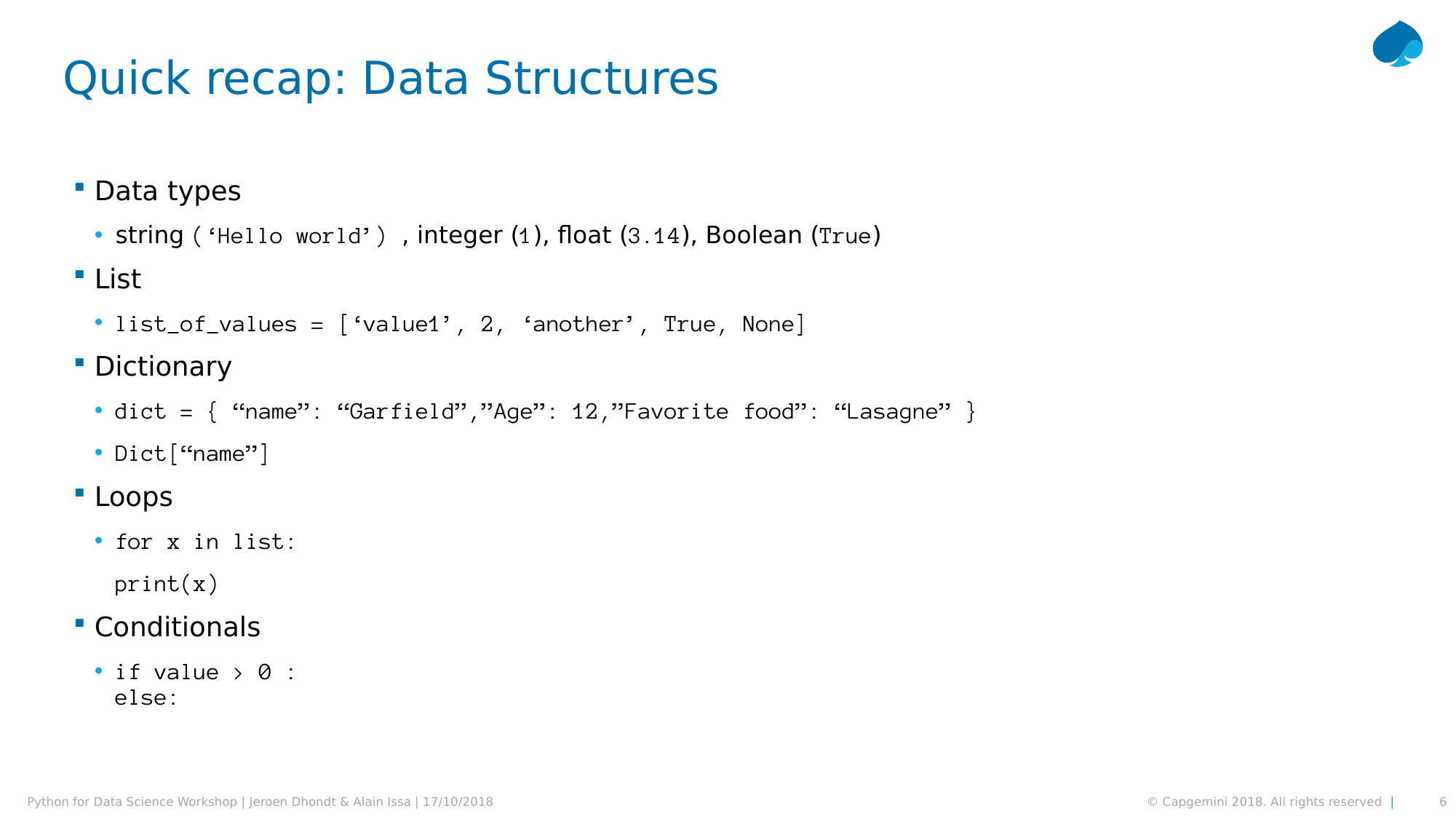

# Quick recap: Data Structures
Data types
string (‘Hello world’) , integer (1), float (3.14), Boolean (True)
List
list_of_values = [‘value1’, 2, ‘another’, True, None]
Dictionary
dict = { “name”: “Garfield”,”Age”: 12,”Favorite food”: “Lasagne” }
Dict[“name”]
Loops
for x in list:
	print(x)
Conditionals
if value > 0 :
else: